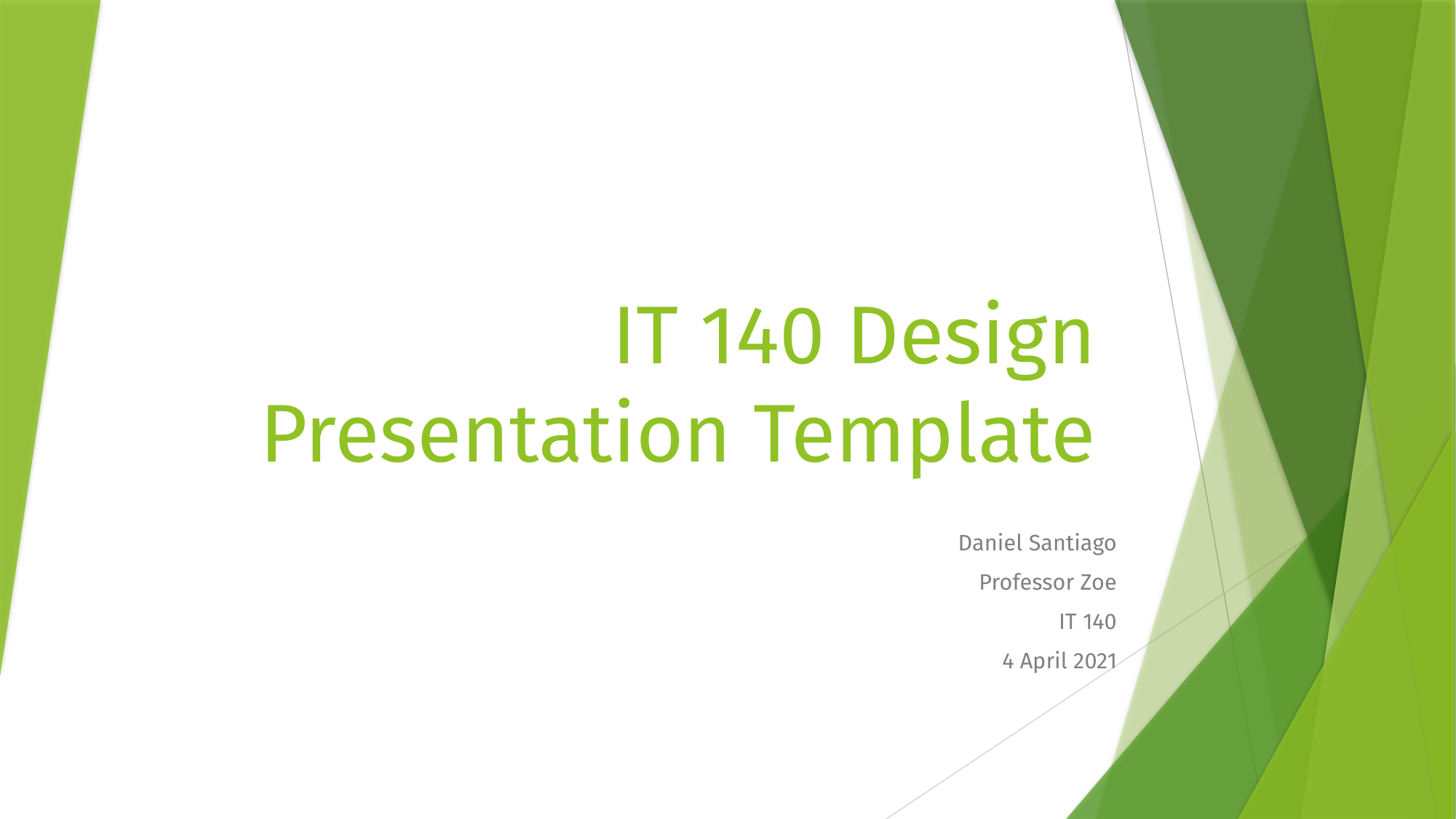

# IT 140 Design Presentation Template

Daniel Santiago
Professor Zoe
IT 140
4 April 2021